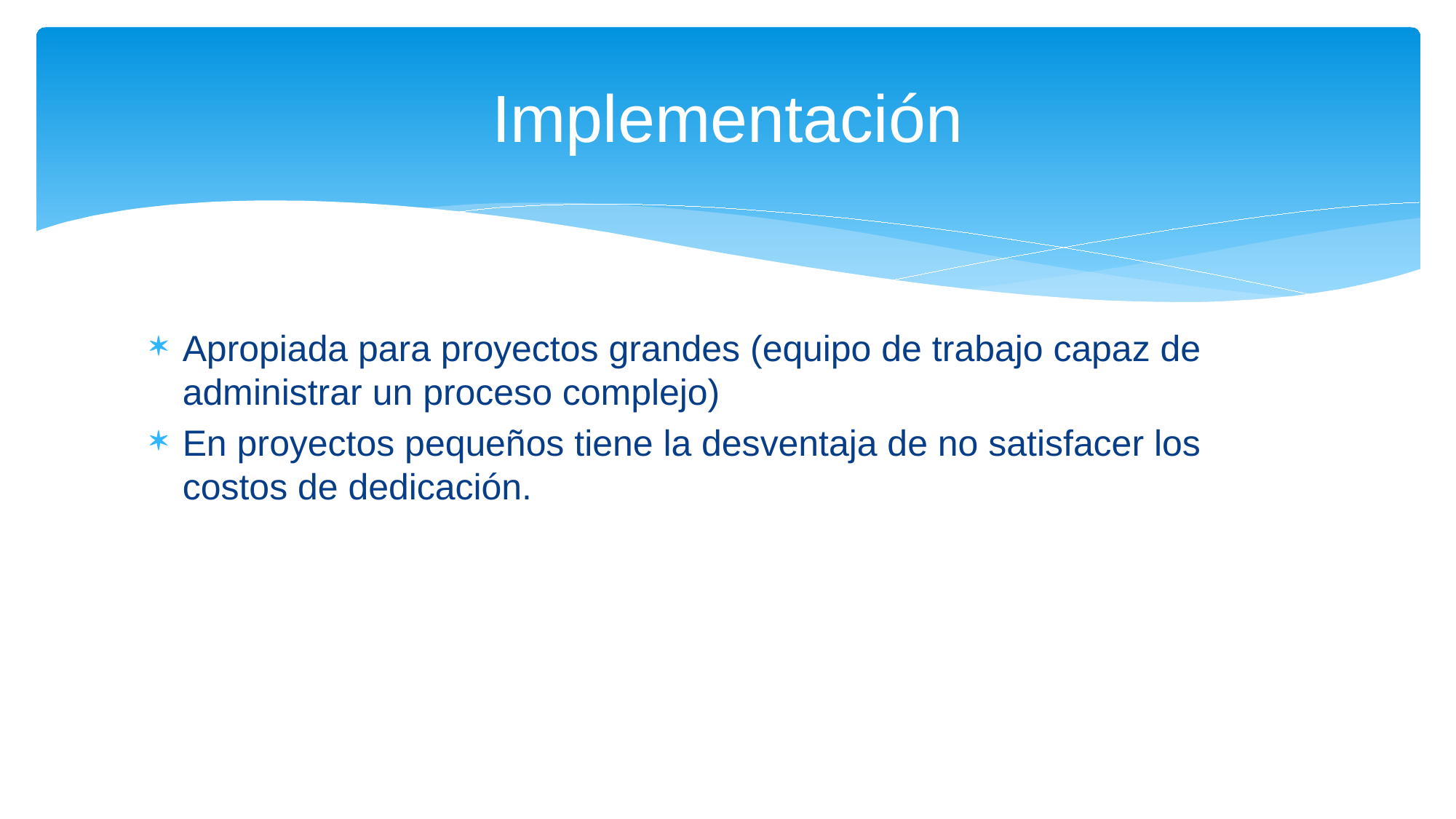

# Implementación
Apropiada para proyectos grandes (equipo de trabajo capaz de administrar un proceso complejo)
En proyectos pequeños tiene la desventaja de no satisfacer los costos de dedicación.